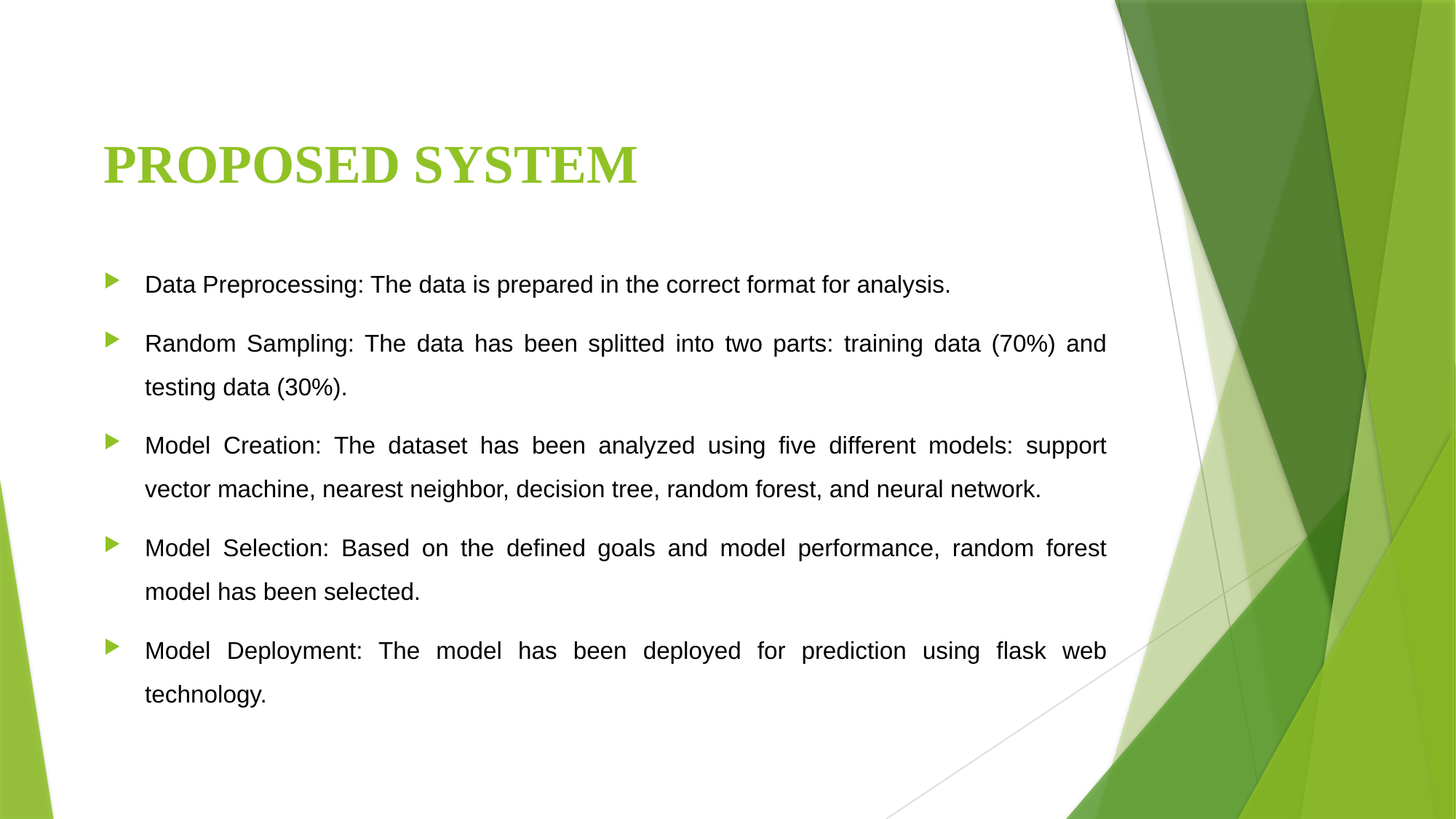

# PROPOSED SYSTEM
Data Preprocessing: The data is prepared in the correct format for analysis.
Random Sampling: The data has been splitted into two parts: training data (70%) and testing data (30%).
Model Creation: The dataset has been analyzed using five different models: support vector machine, nearest neighbor, decision tree, random forest, and neural network.
Model Selection: Based on the defined goals and model performance, random forest model has been selected.
Model Deployment: The model has been deployed for prediction using flask web technology.